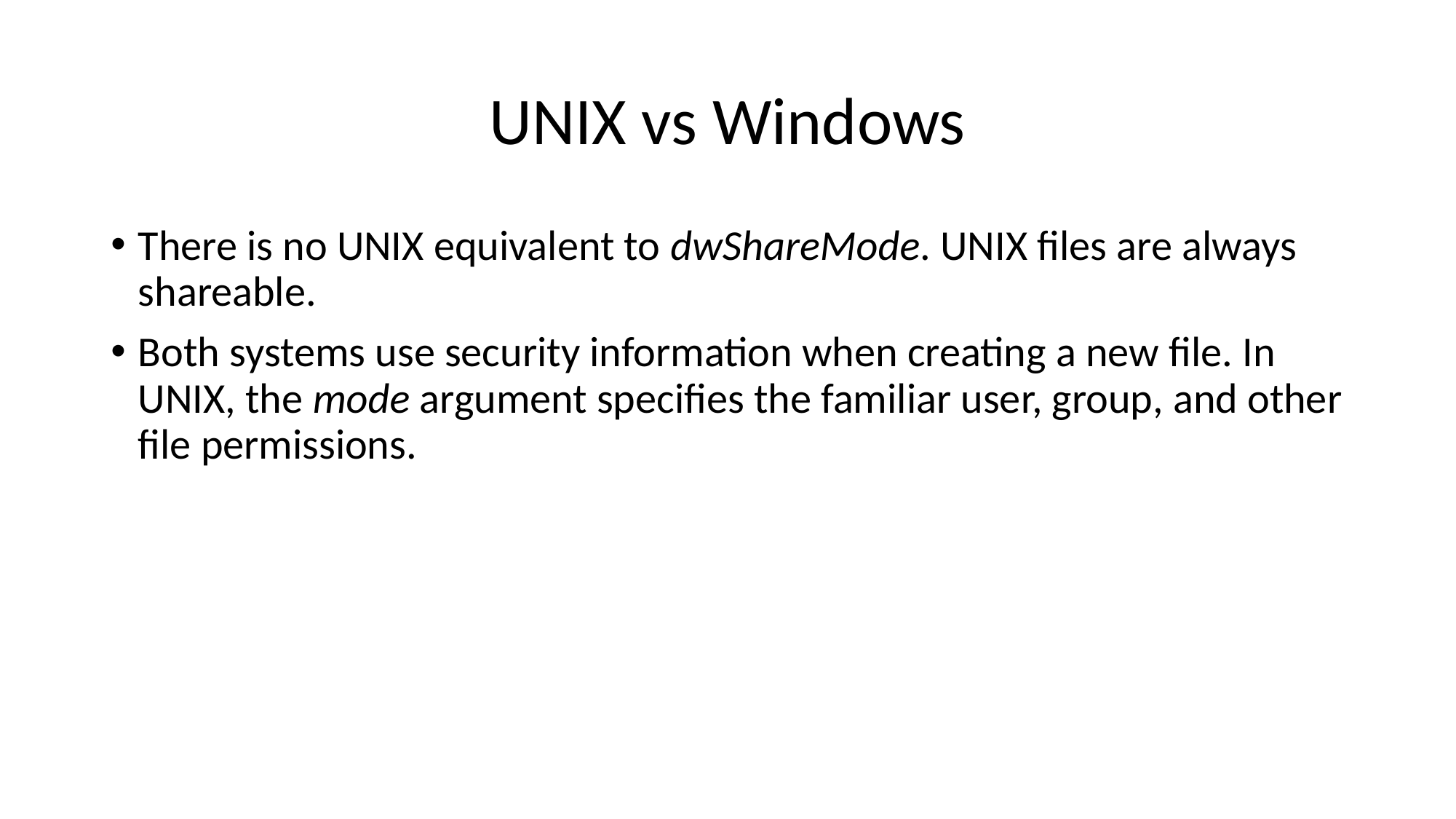

# UNIX vs Windows
There is no UNIX equivalent to dwShareMode. UNIX files are always shareable.
Both systems use security information when creating a new file. In UNIX, the mode argument specifies the familiar user, group, and other file permissions.